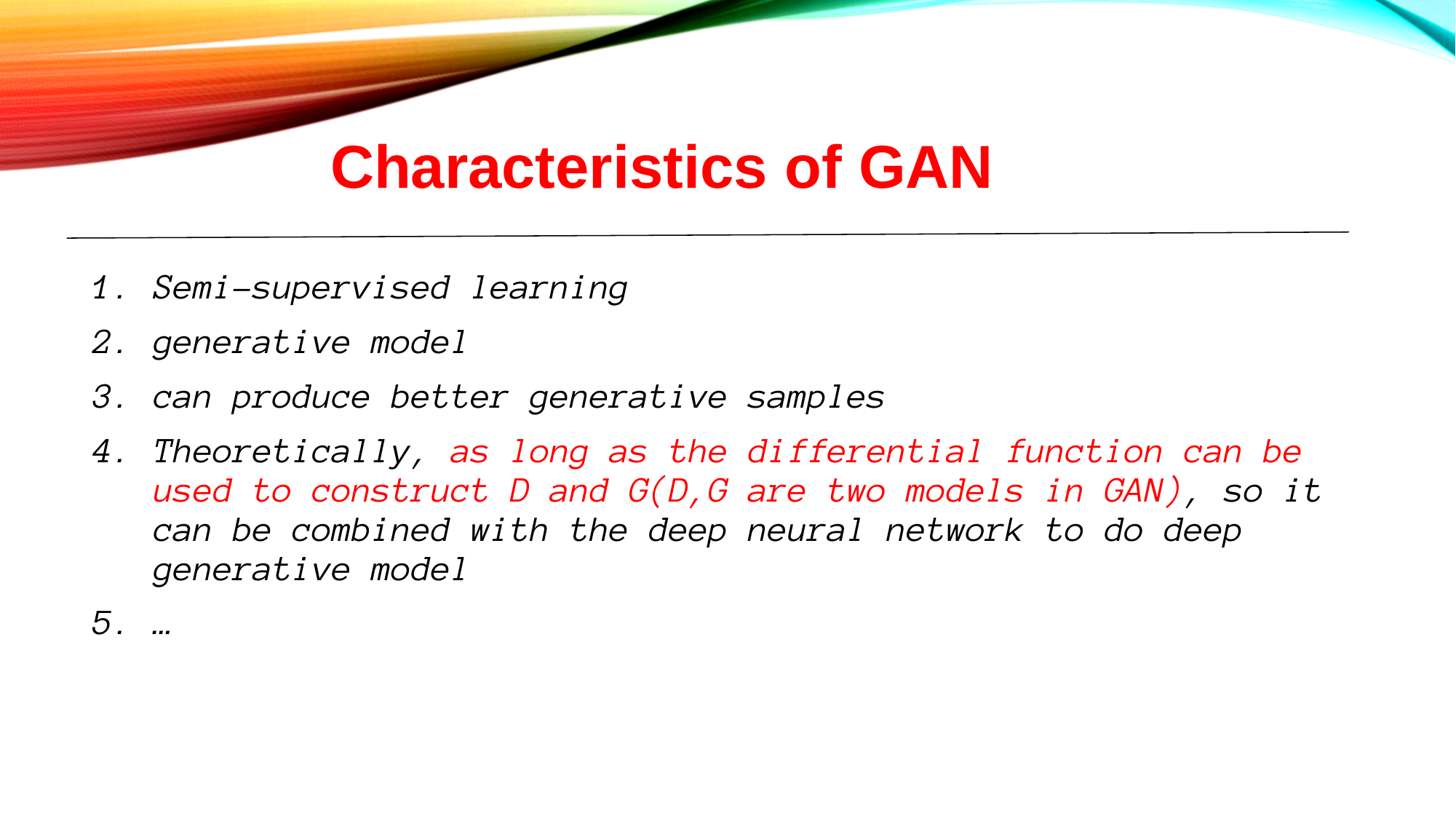

# Characteristics of GAN
Semi-supervised learning
generative model
can produce better generative samples
Theoretically, as long as the differential function can be used to construct D and G(D,G are two models in GAN), so it can be combined with the deep neural network to do deep generative model
…